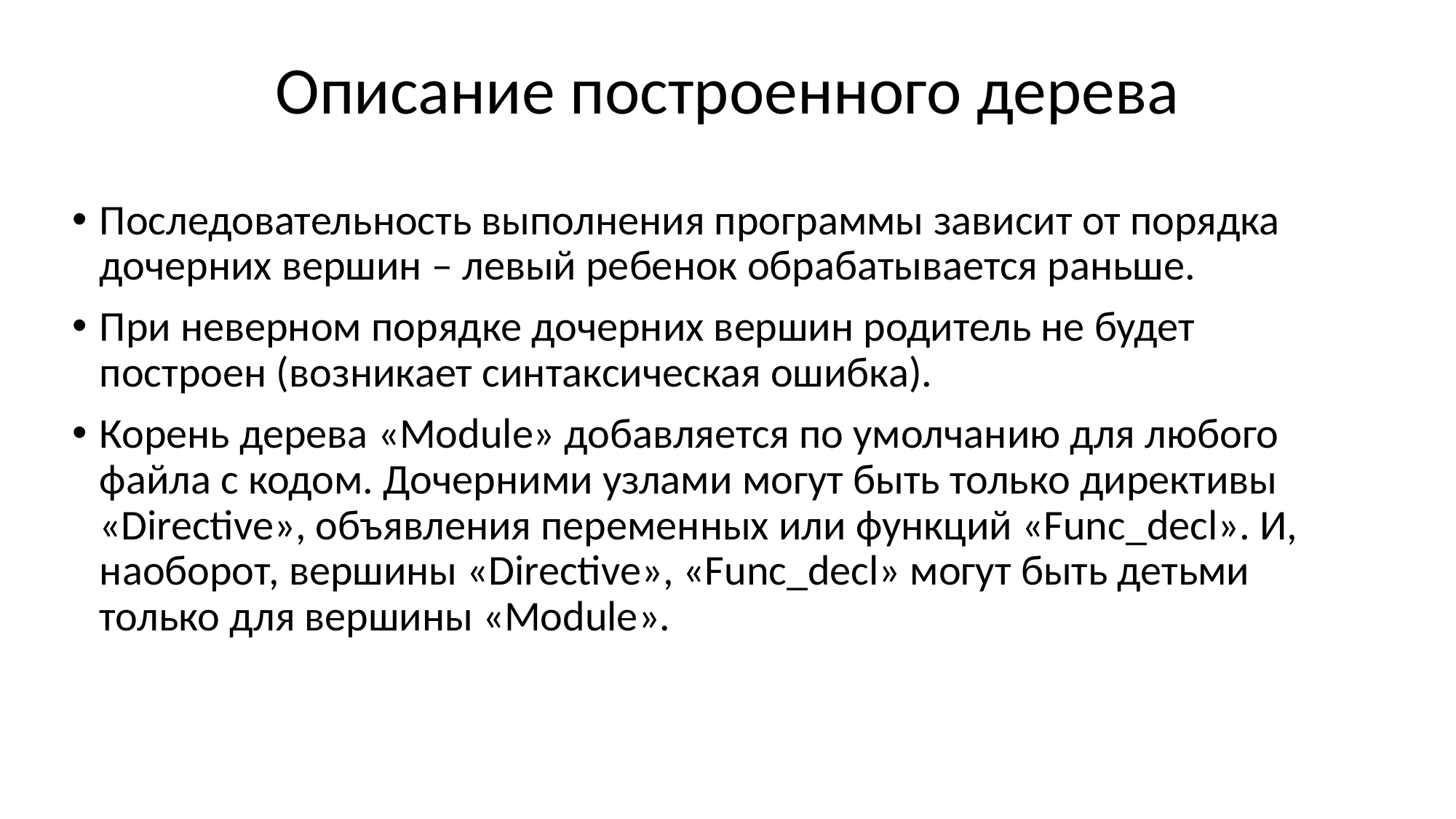

# Описание построенного дерева
Последовательность выполнения программы зависит от порядка дочерних вершин – левый ребенок обрабатывается раньше.
При неверном порядке дочерних вершин родитель не будет построен (возникает синтаксическая ошибка).
Корень дерева «Module» добавляется по умолчанию для любого файла с кодом. Дочерними узлами могут быть только директивы «Directive», объявления переменных или функций «Func_decl». И, наоборот, вершины «Directive», «Func_decl» могут быть детьми только для вершины «Module».